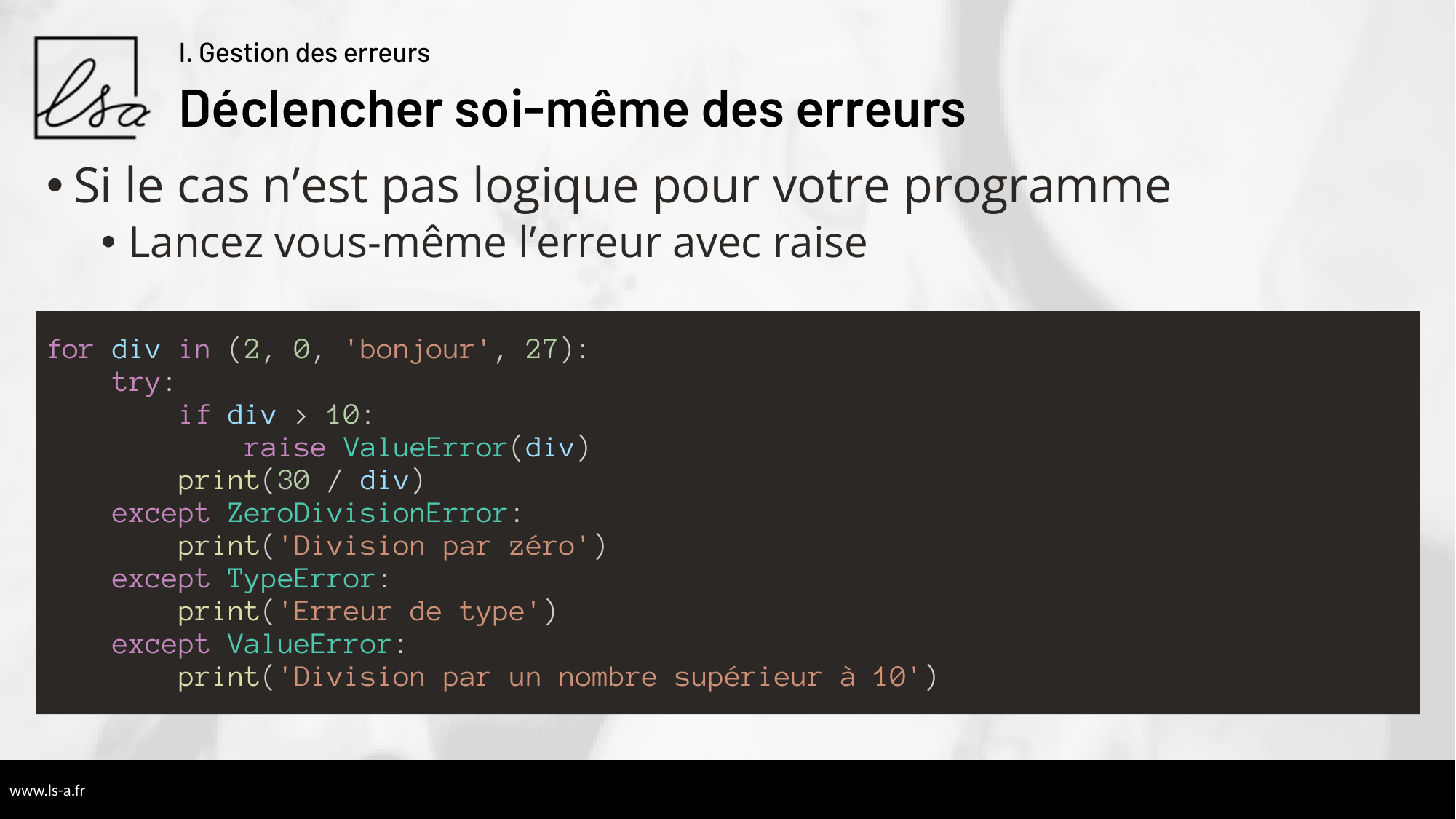

I. Gestion des erreurs
# Déclencher soi-même des erreurs
Si le cas n’est pas logique pour votre programme
Lancez vous-même l’erreur avec raise

for div in (2, 0, 'bonjour', 27):
    try:
        if div > 10:
            raise ValueError(div)
        print(30 / div)
    except ZeroDivisionError:
        print('Division par zéro')
    except TypeError:
        print('Erreur de type')
    except ValueError:
        print('Division par un nombre supérieur à 10')